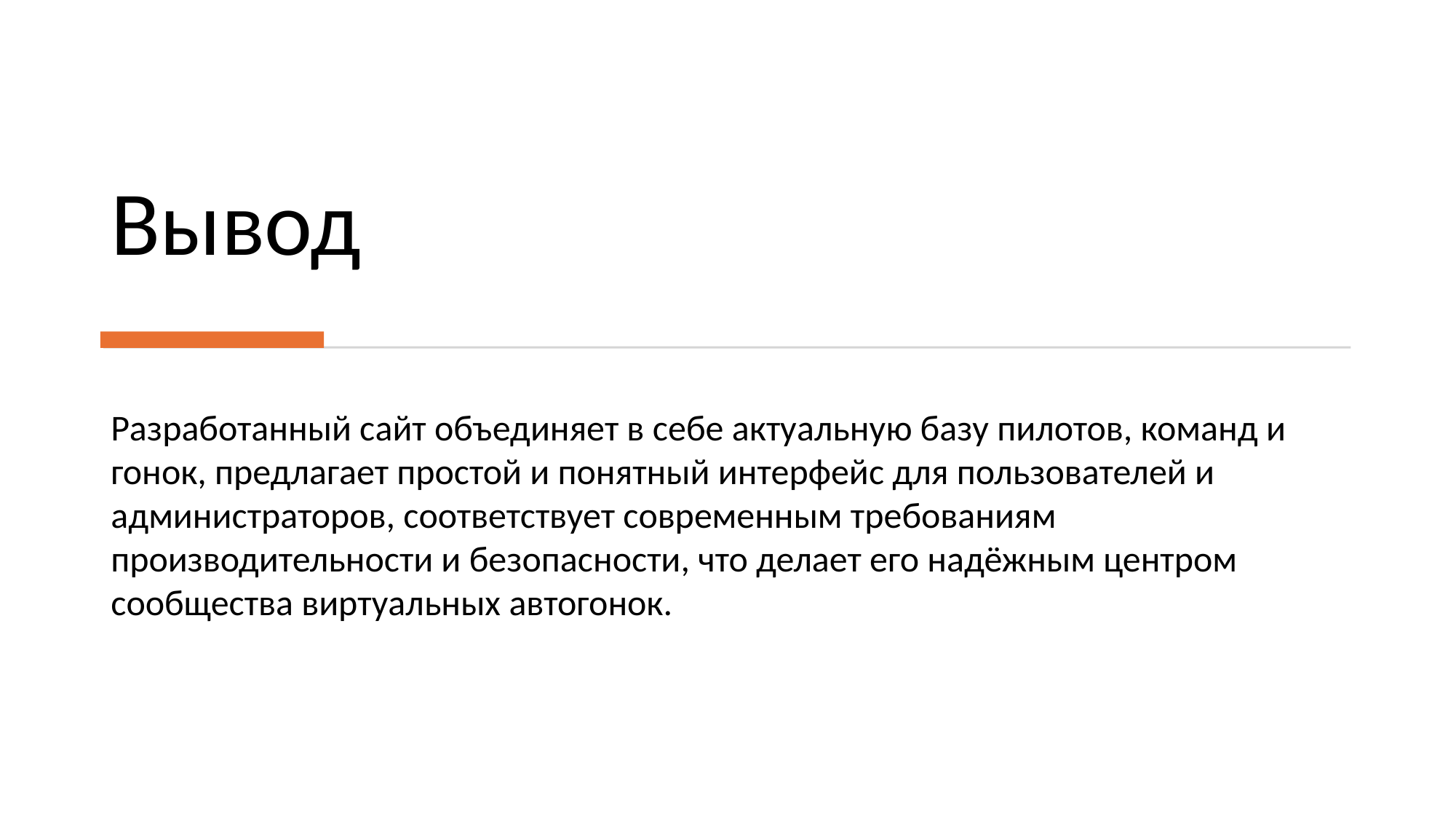

# Вывод

Разработанный сайт объединяет в себе актуальную базу пилотов, команд и гонок, предлагает простой и понятный интерфейс для пользователей и администраторов, соответствует современным требованиям производительности и безопасности, что делает его надёжным центром сообщества виртуальных автогонок.